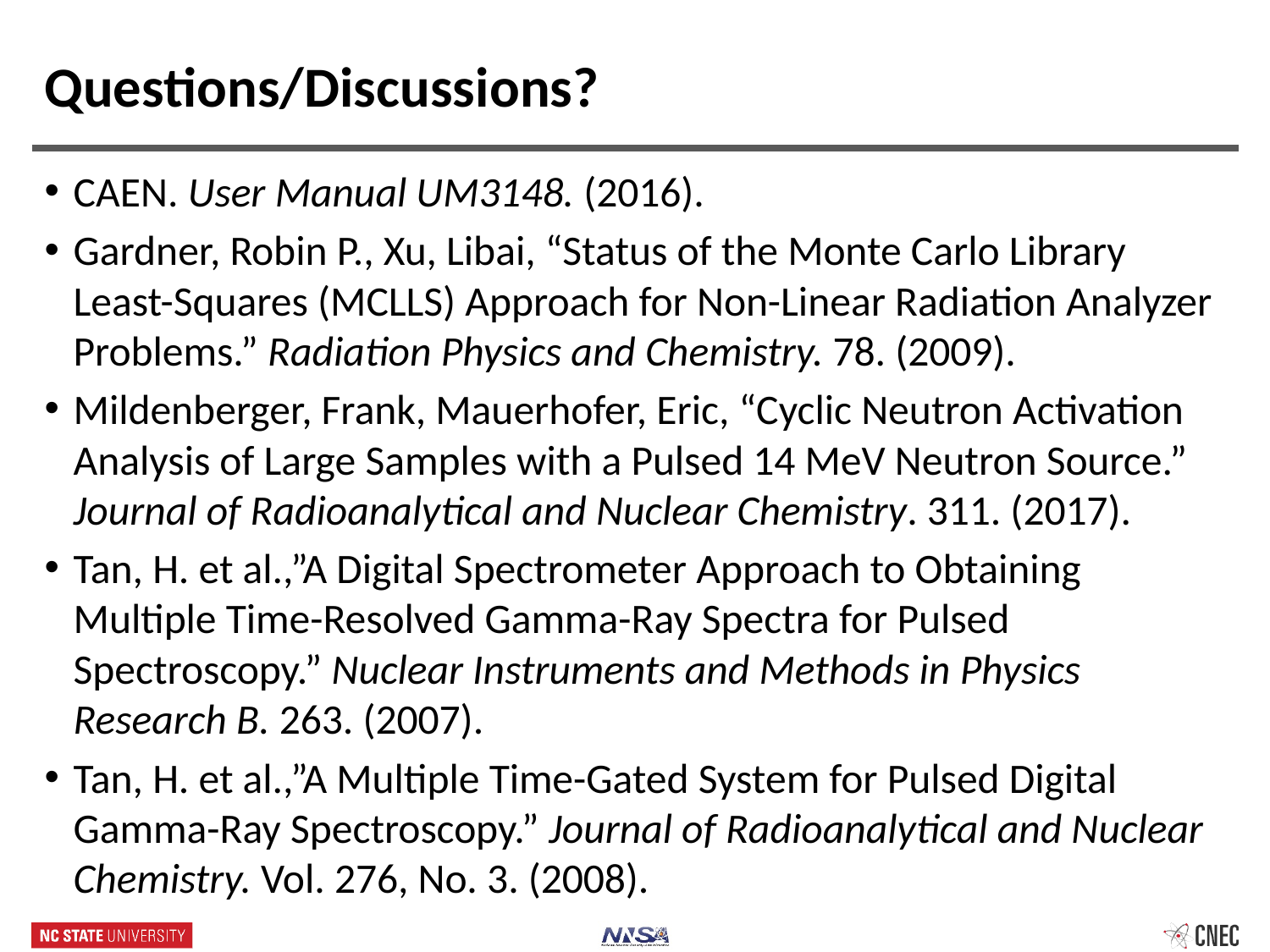

# Questions/Discussions?
CAEN. User Manual UM3148. (2016).
Gardner, Robin P., Xu, Libai, “Status of the Monte Carlo Library Least-Squares (MCLLS) Approach for Non-Linear Radiation Analyzer Problems.” Radiation Physics and Chemistry. 78. (2009).
Mildenberger, Frank, Mauerhofer, Eric, “Cyclic Neutron Activation Analysis of Large Samples with a Pulsed 14 MeV Neutron Source.” Journal of Radioanalytical and Nuclear Chemistry. 311. (2017).
Tan, H. et al.,”A Digital Spectrometer Approach to Obtaining Multiple Time-Resolved Gamma-Ray Spectra for Pulsed Spectroscopy.” Nuclear Instruments and Methods in Physics Research B. 263. (2007).
Tan, H. et al.,”A Multiple Time-Gated System for Pulsed Digital Gamma-Ray Spectroscopy.” Journal of Radioanalytical and Nuclear Chemistry. Vol. 276, No. 3. (2008).